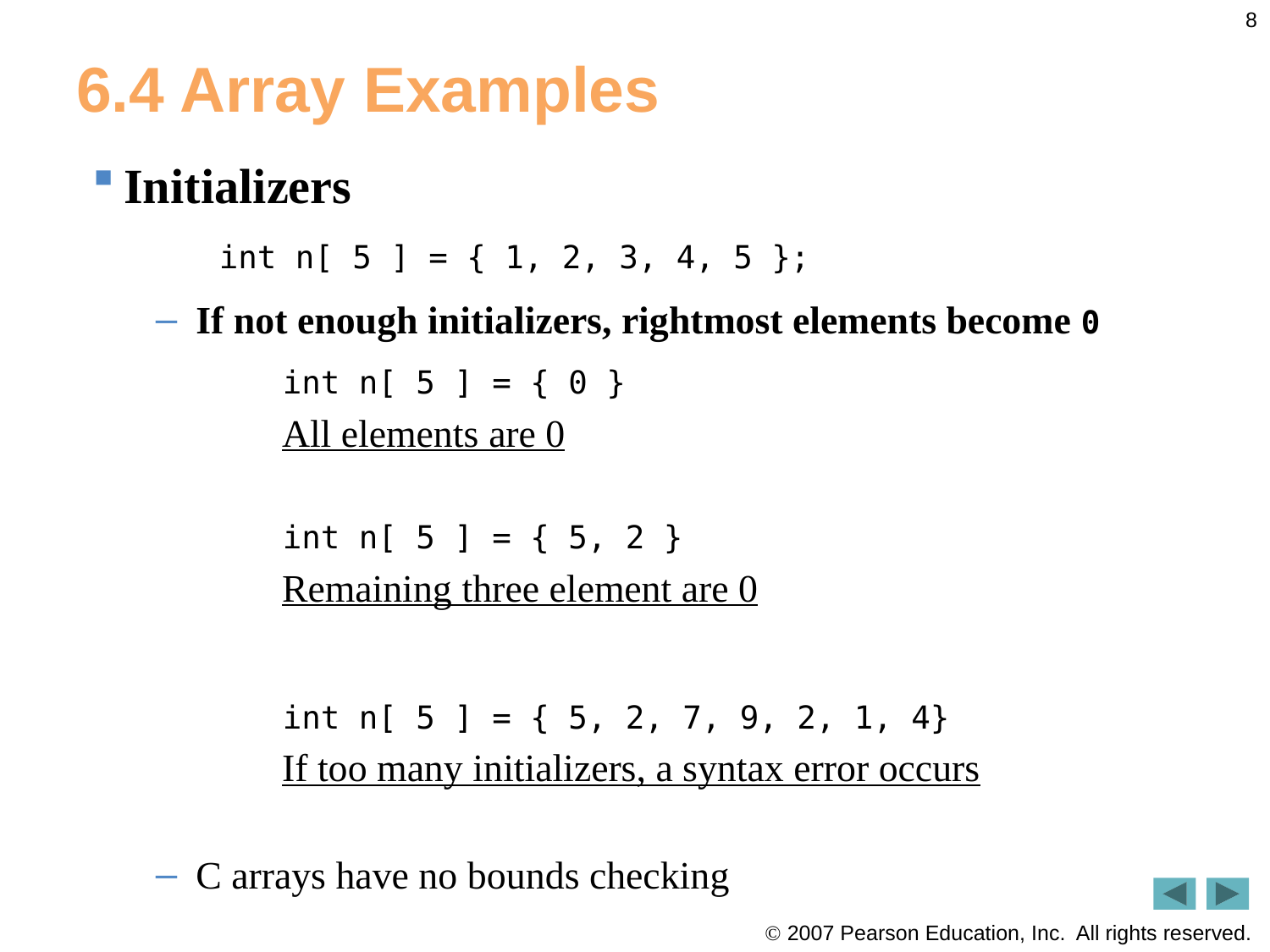

8
# 6.4 Array Examples
Initializers
int n[ 5 ] = { 1, 2, 3, 4, 5 };

If not enough initializers, rightmost elements become 0
int n[ 5 ] = { 0 }
All elements are 0

int n[ 5 ] = { 5, 2 }
Remaining three element are 0

int n[ 5 ] = { 5, 2, 7, 9, 2, 1, 4}
If too many initializers, a syntax error occurs

C arrays have no bounds checking